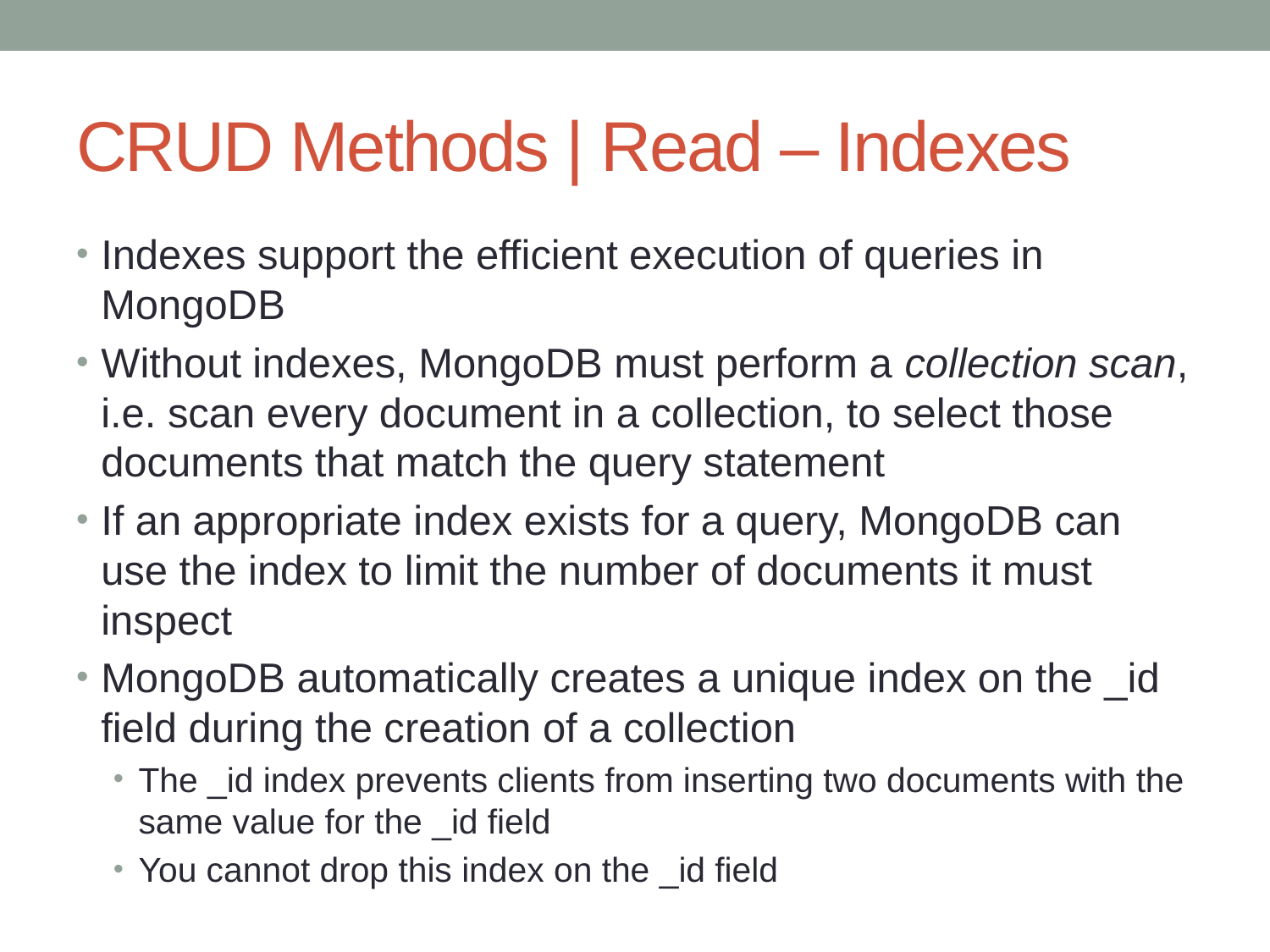

# CRUD Methods | Read – Indexes
Indexes support the efficient execution of queries in MongoDB
Without indexes, MongoDB must perform a collection scan, i.e. scan every document in a collection, to select those documents that match the query statement
If an appropriate index exists for a query, MongoDB can use the index to limit the number of documents it must inspect
MongoDB automatically creates a unique index on the _id field during the creation of a collection
The _id index prevents clients from inserting two documents with the same value for the _id field
You cannot drop this index on the _id field